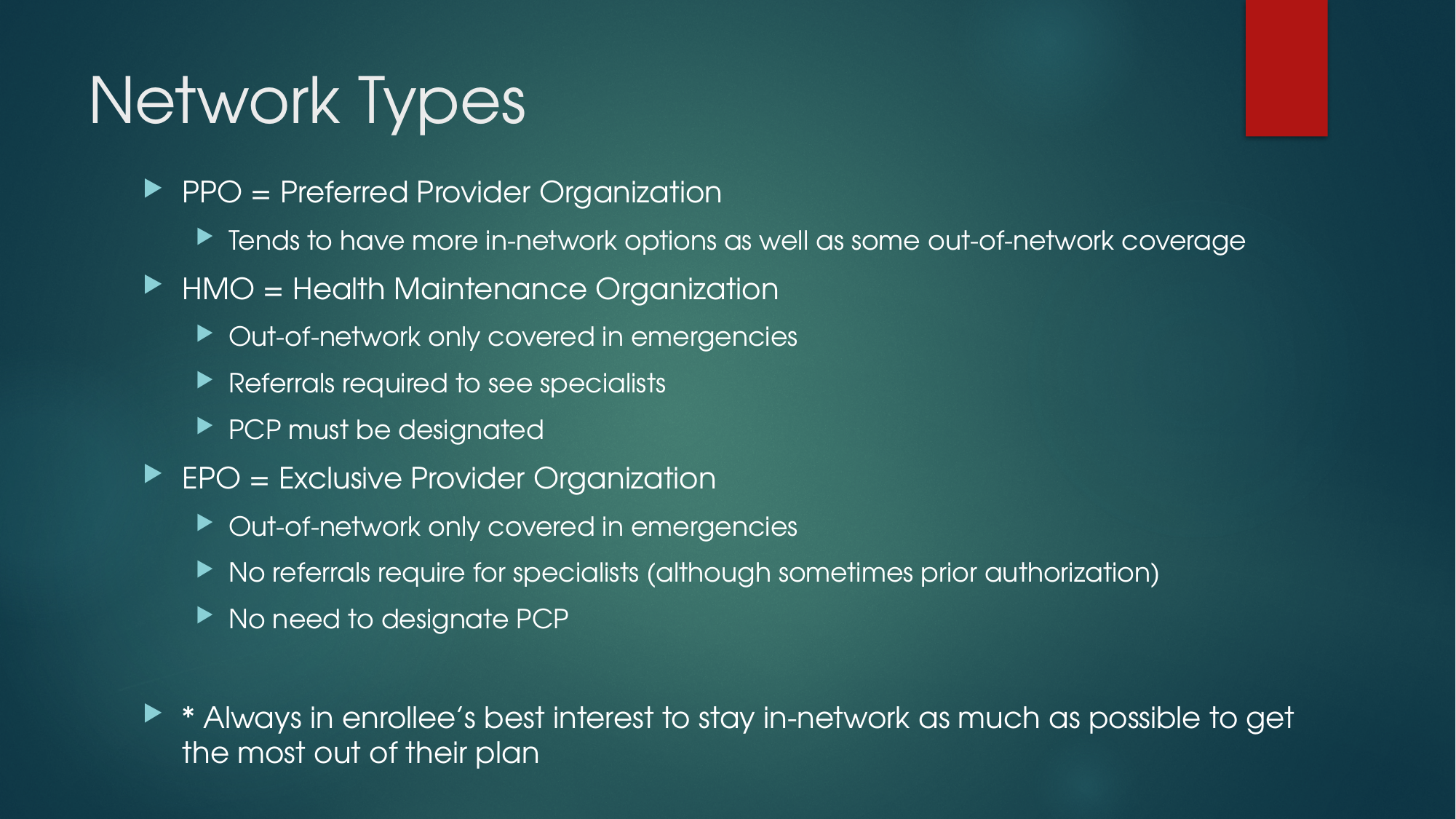

# Network Types
PPO = Preferred Provider Organization
Tends to have more in-network options as well as some out-of-network coverage
HMO = Health Maintenance Organization
Out-of-network only covered in emergencies
Referrals required to see specialists
PCP must be designated
EPO = Exclusive Provider Organization
Out-of-network only covered in emergencies
No referrals require for specialists (although sometimes prior authorization)
No need to designate PCP

* Always in enrollee’s best interest to stay in-network as much as possible to get the most out of their plan